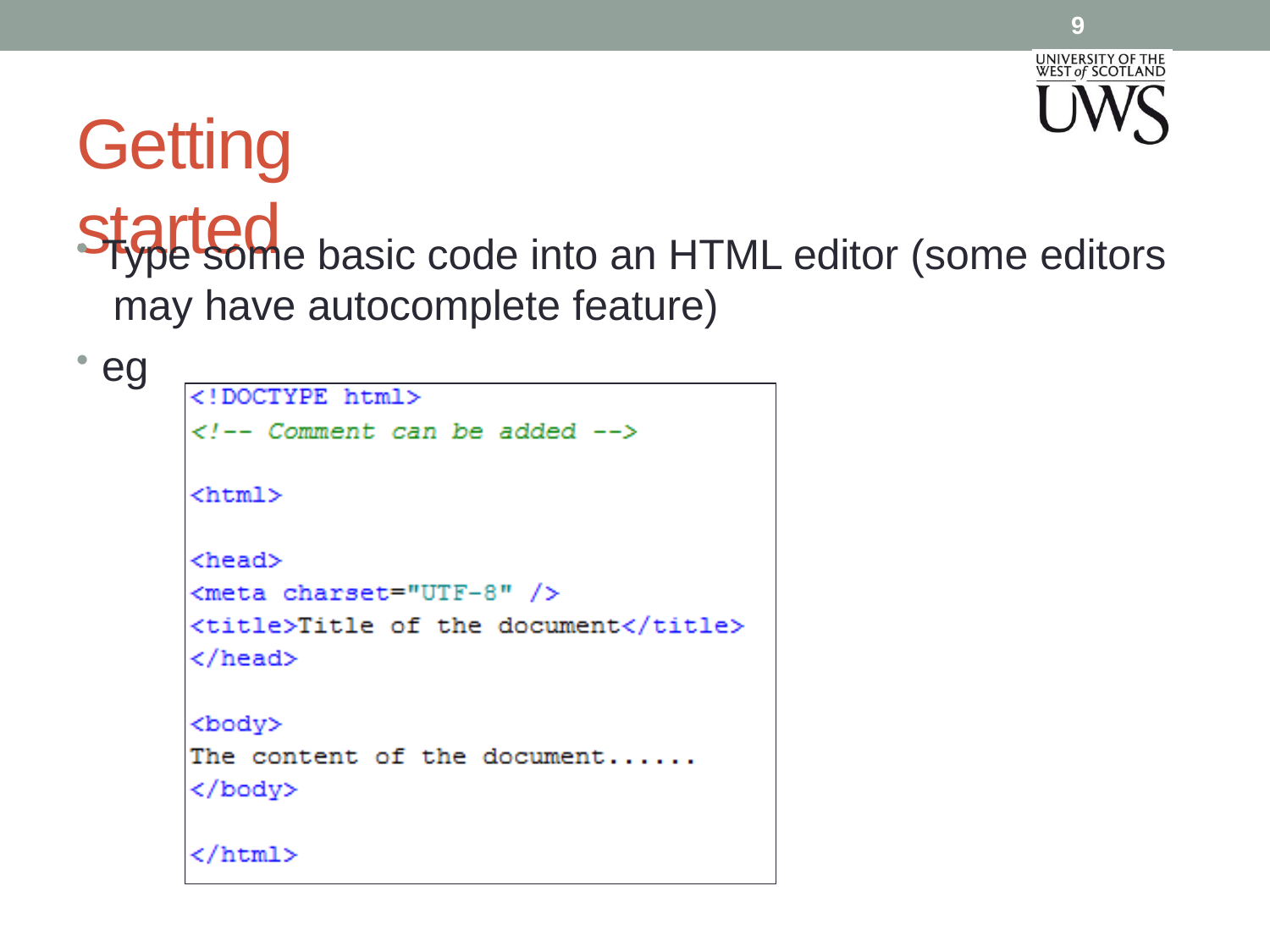

9
# Getting started
Type some basic code into an HTML editor (some editors  may have autocomplete feature)
eg